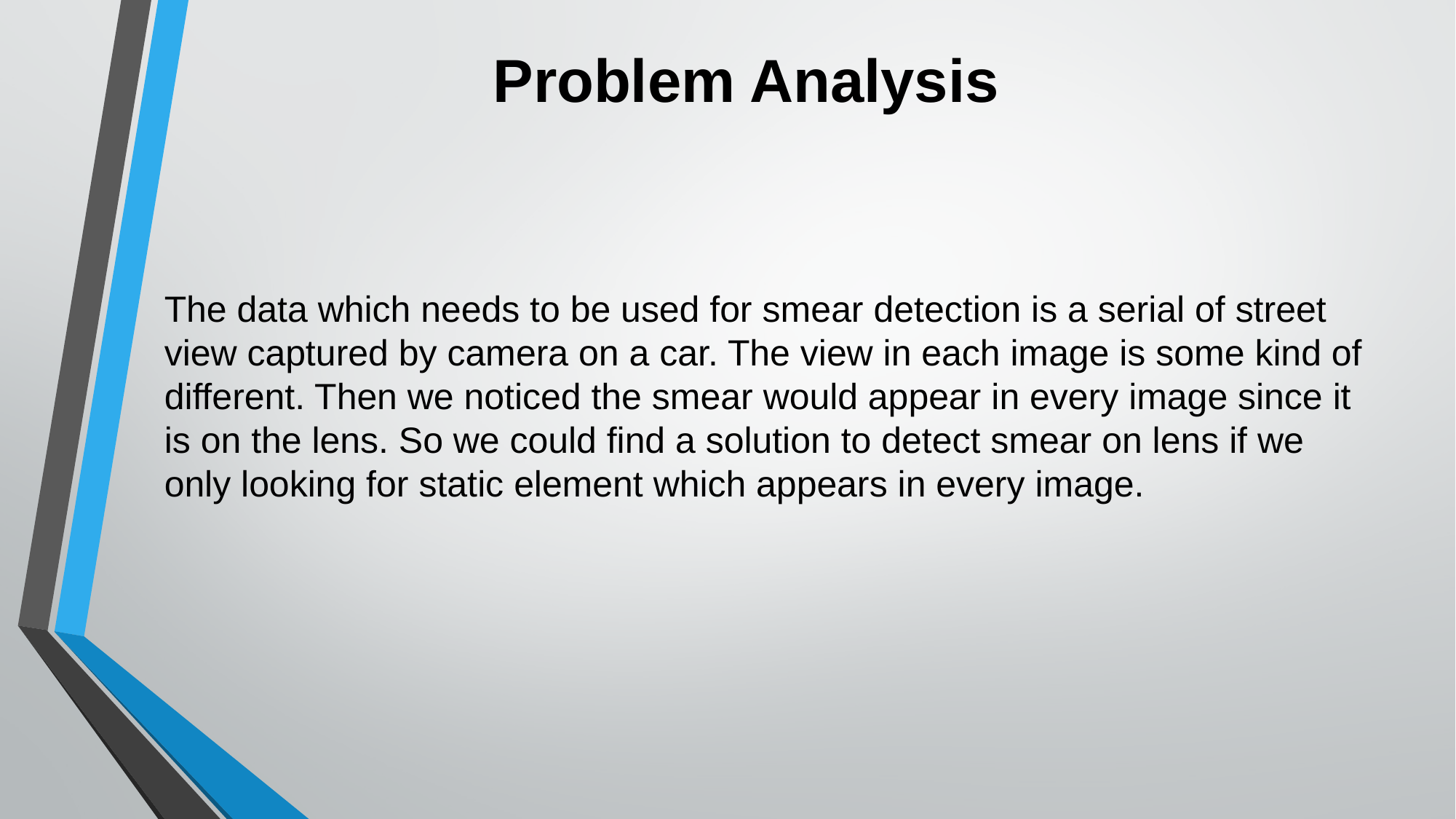

# Problem Analysis
The data which needs to be used for smear detection is a serial of street view captured by camera on a car. The view in each image is some kind of different. Then we noticed the smear would appear in every image since it is on the lens. So we could find a solution to detect smear on lens if we only looking for static element which appears in every image.